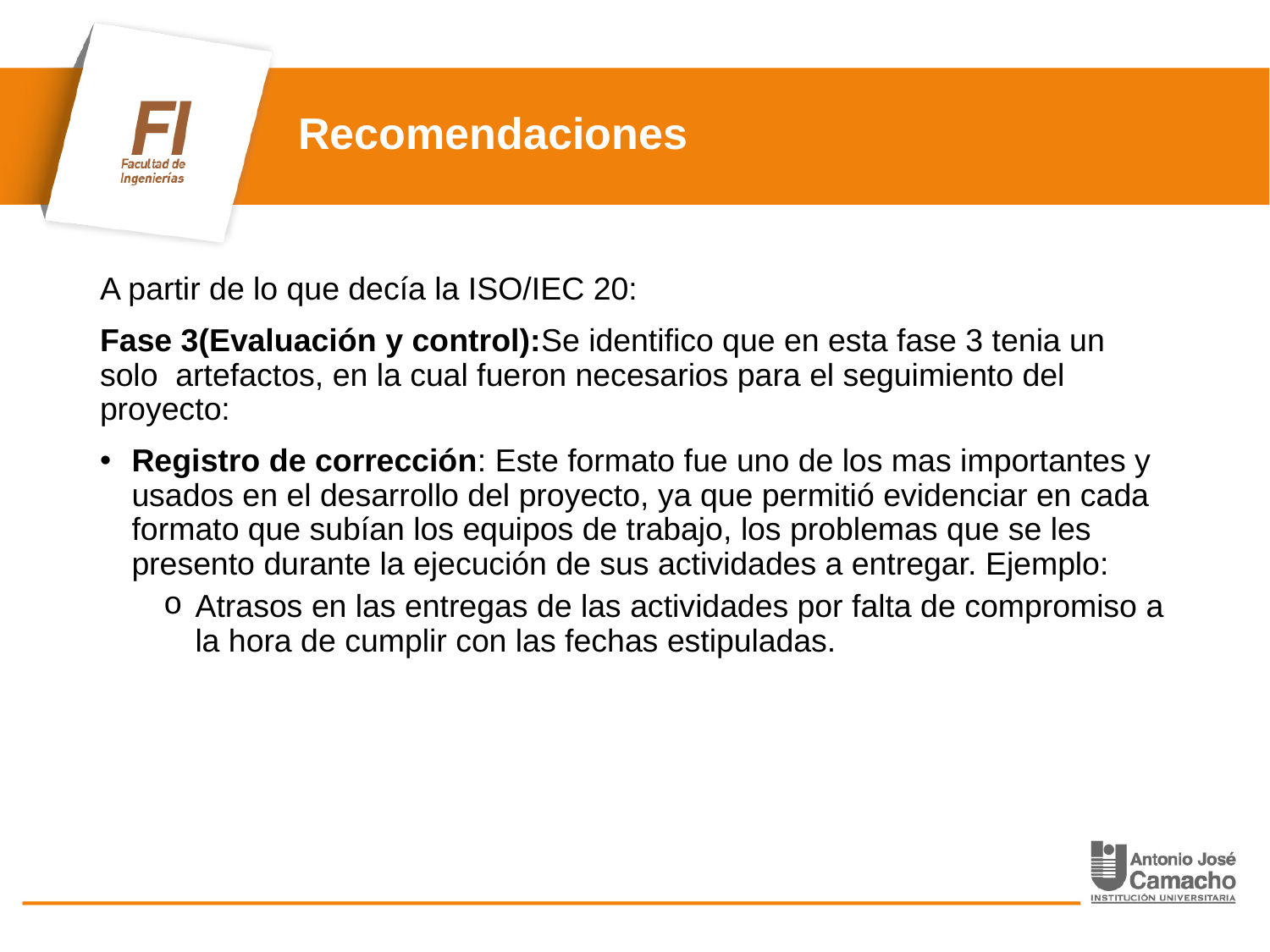

# Recomendaciones
A partir de lo que decía la ISO/IEC 20:
Fase 3(Evaluación y control):Se identifico que en esta fase 3 tenia un solo  artefactos, en la cual fueron necesarios para el seguimiento del proyecto:
Registro de corrección: Este formato fue uno de los mas importantes y usados en el desarrollo del proyecto, ya que permitió evidenciar en cada formato que subían los equipos de trabajo, los problemas que se les presento durante la ejecución de sus actividades a entregar. Ejemplo:
Atrasos en las entregas de las actividades por falta de compromiso a la hora de cumplir con las fechas estipuladas.